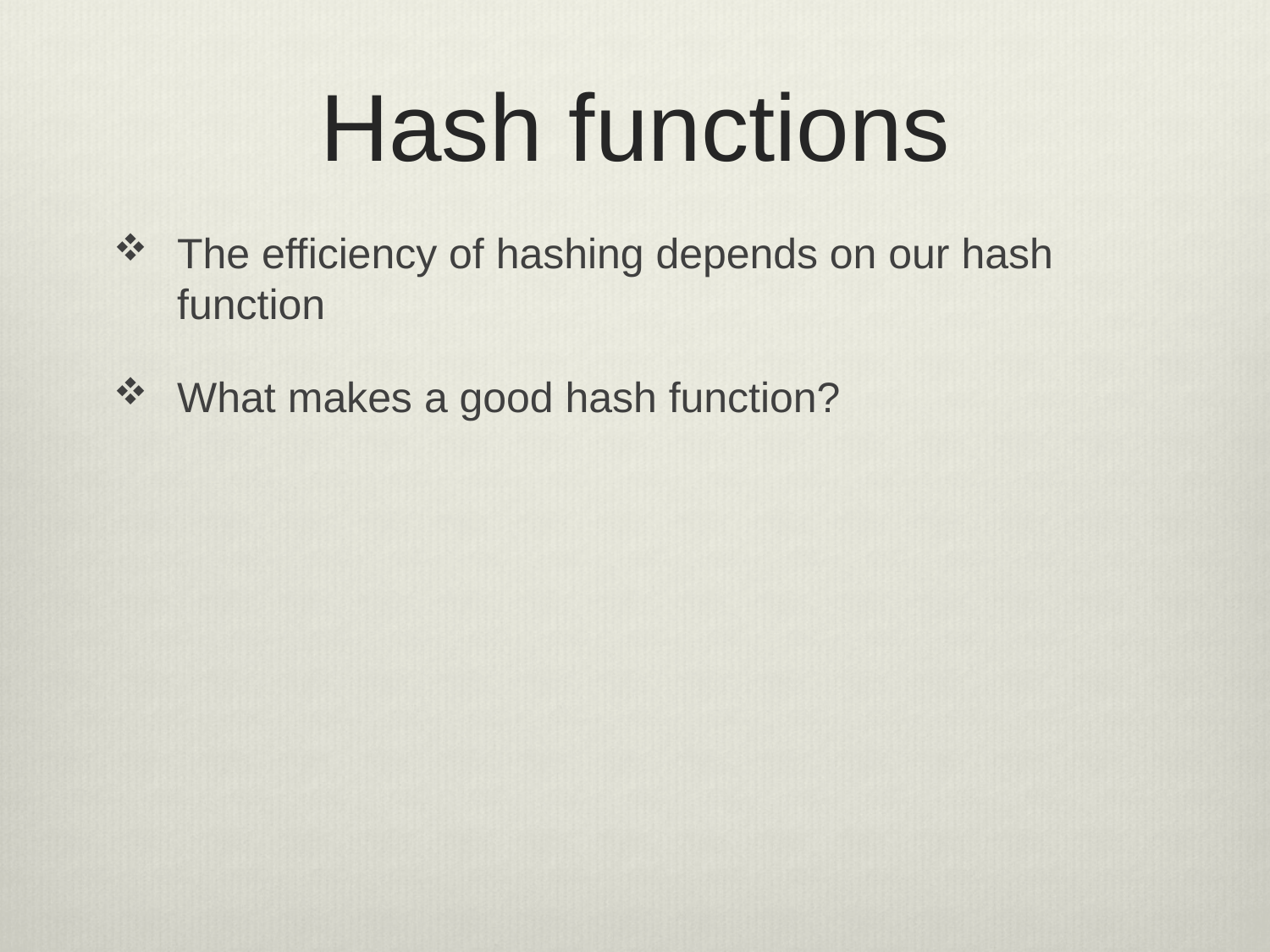

# Hash functions
The efficiency of hashing depends on our hash function
What makes a good hash function?